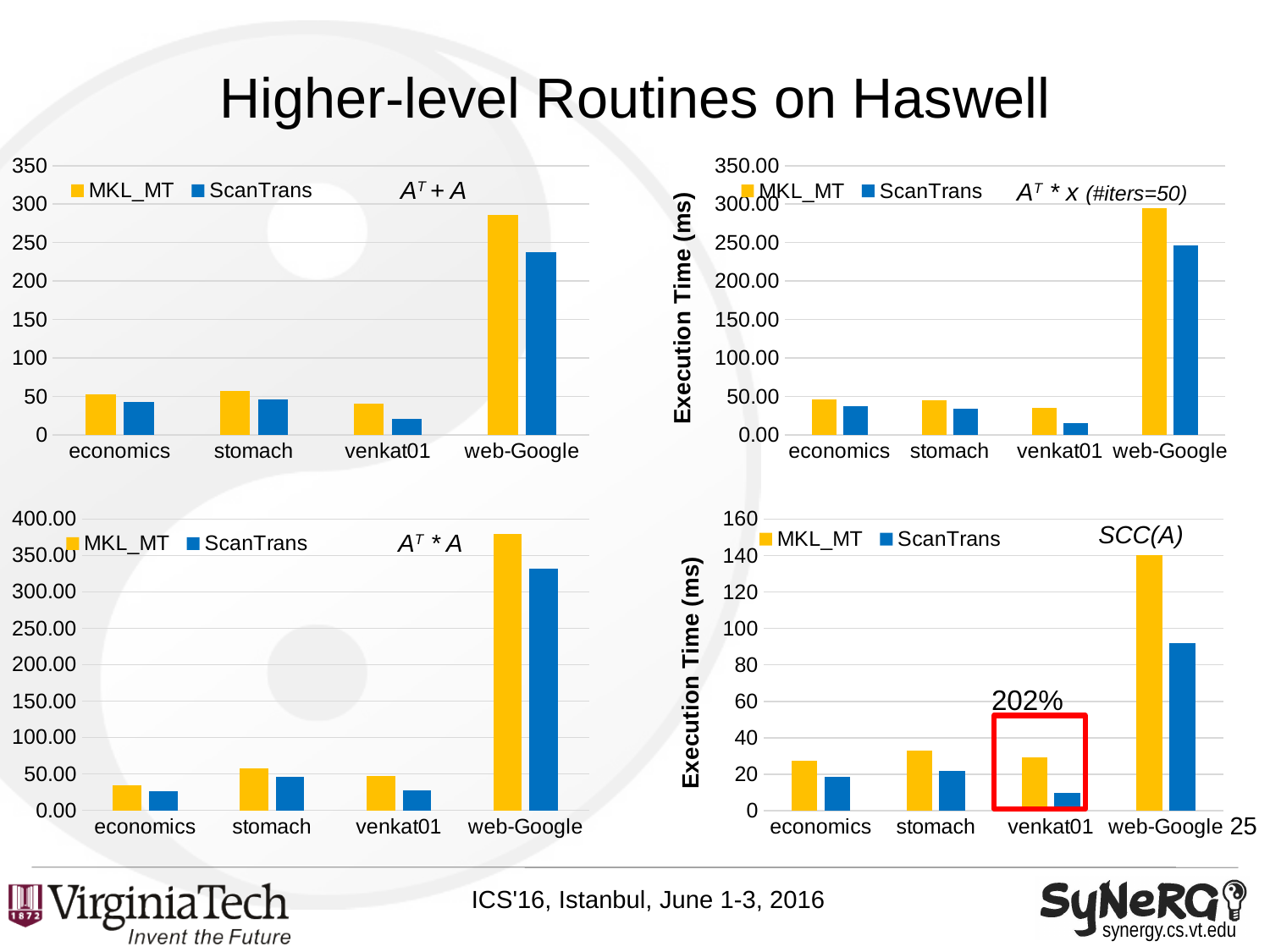

# Higher-level Routines on Haswell

### Chart

| Category | MKL_MT | ScanTrans |
|---|---|---|
| economics | 46.0303 | 36.9503 |
| stomach | 45.2421 | 34.1521 |
| venkat01 | 34.7189 | 15.2889 |
| web-Google | 294.47 | 246.22 |

### Chart

| Category | MKL_MT | ScanTrans |
|---|---|---|
| economics | 52.35 | 43.27 |
| stomach | 57.14 | 46.09 |
| venkat01 | 40.1 | 20.66 |
| web-Google | 286.17 | 237.92 |
AT + A
AT * x (#iters=50)

### Chart

| Category | MKL_MT | ScanTrans |
|---|---|---|
| economics | 34.823 | 25.74299999999999 |
| stomach | 57.0908 | 46.00080000000001 |
| venkat01 | 47.27160000000001 | 27.8416 |
| web-Google | 379.538 | 331.288 |

### Chart

| Category | MKL_MT | ScanTrans |
|---|---|---|
| economics | 27.474 | 18.39399999999999 |
| stomach | 32.742 | 21.682 |
| venkat01 | 29.049 | 9.619 |
| web-Google | 139.95 | 91.7 |
SCC(A)
AT * A
202%

25
ICS'16, Istanbul, June 1-3, 2016